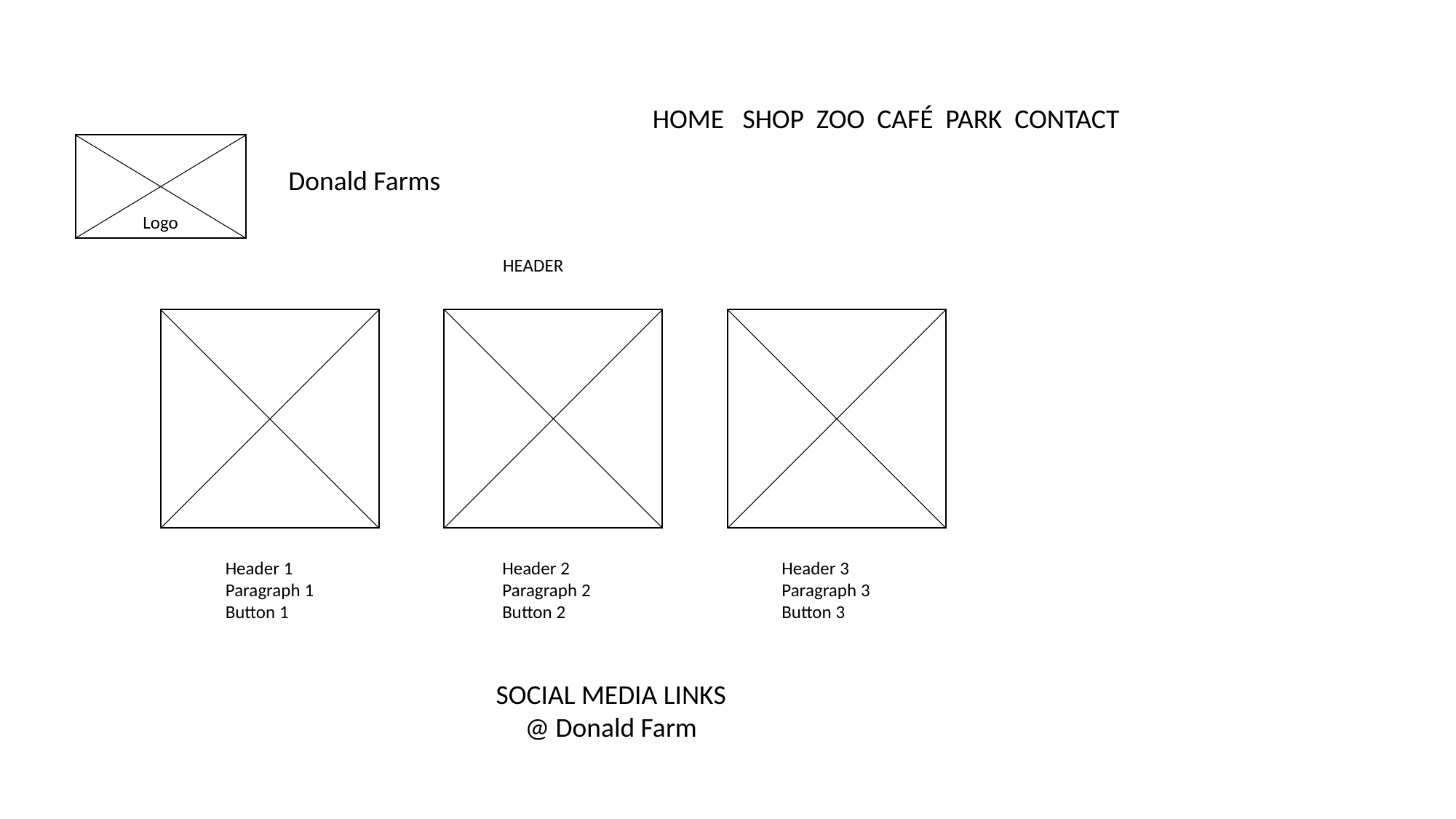

HOME   SHOP  ZOO  CAFÉ  PARK  CONTACT

Donald Farms
Logo
HEADER

Header 3
Paragraph 3
Button 3
Header 2
Paragraph 2
Button 2
Header 1
Paragraph 1
Button 1
SOCIAL MEDIA LINKS
@ Donald Farm